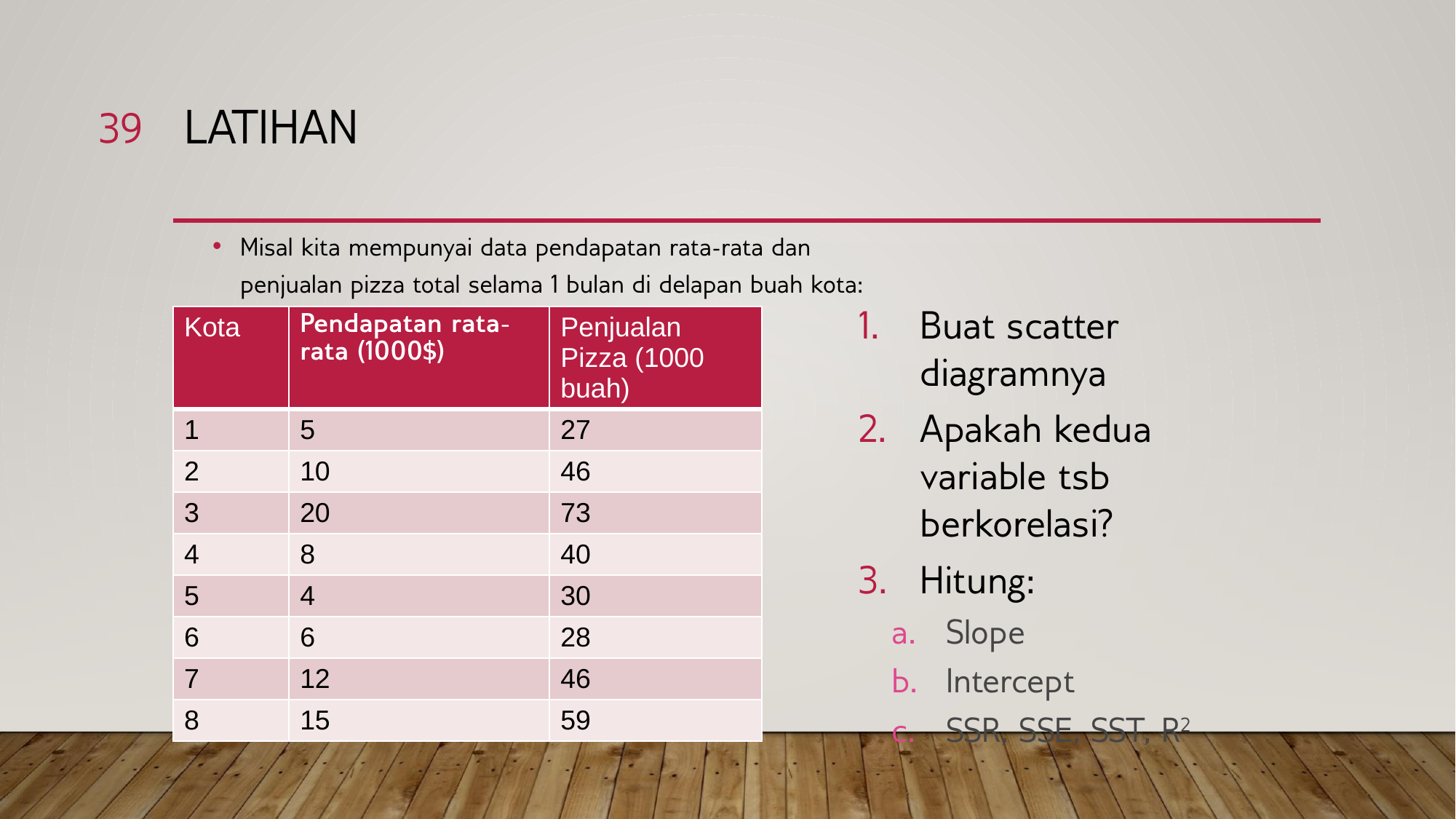

39
# LATIHAN

Misal kita mempunyai data pendapatan rata-rata dan penjualan pizza total selama 1 bulan di delapan buah kota:
Buat scatter diagramnya
Apakah kedua variable tsb berkorelasi?
Hitung:
Slope
Intercept
SSR, SSE, SST, R2
| Kota | Pendapatan rata-rata (1000$) | Penjualan Pizza (1000 buah) |
| --- | --- | --- |
| 1 | 5 | 27 |
| 2 | 10 | 46 |
| 3 | 20 | 73 |
| 4 | 8 | 40 |
| 5 | 4 | 30 |
| 6 | 6 | 28 |
| 7 | 12 | 46 |
| 8 | 15 | 59 |